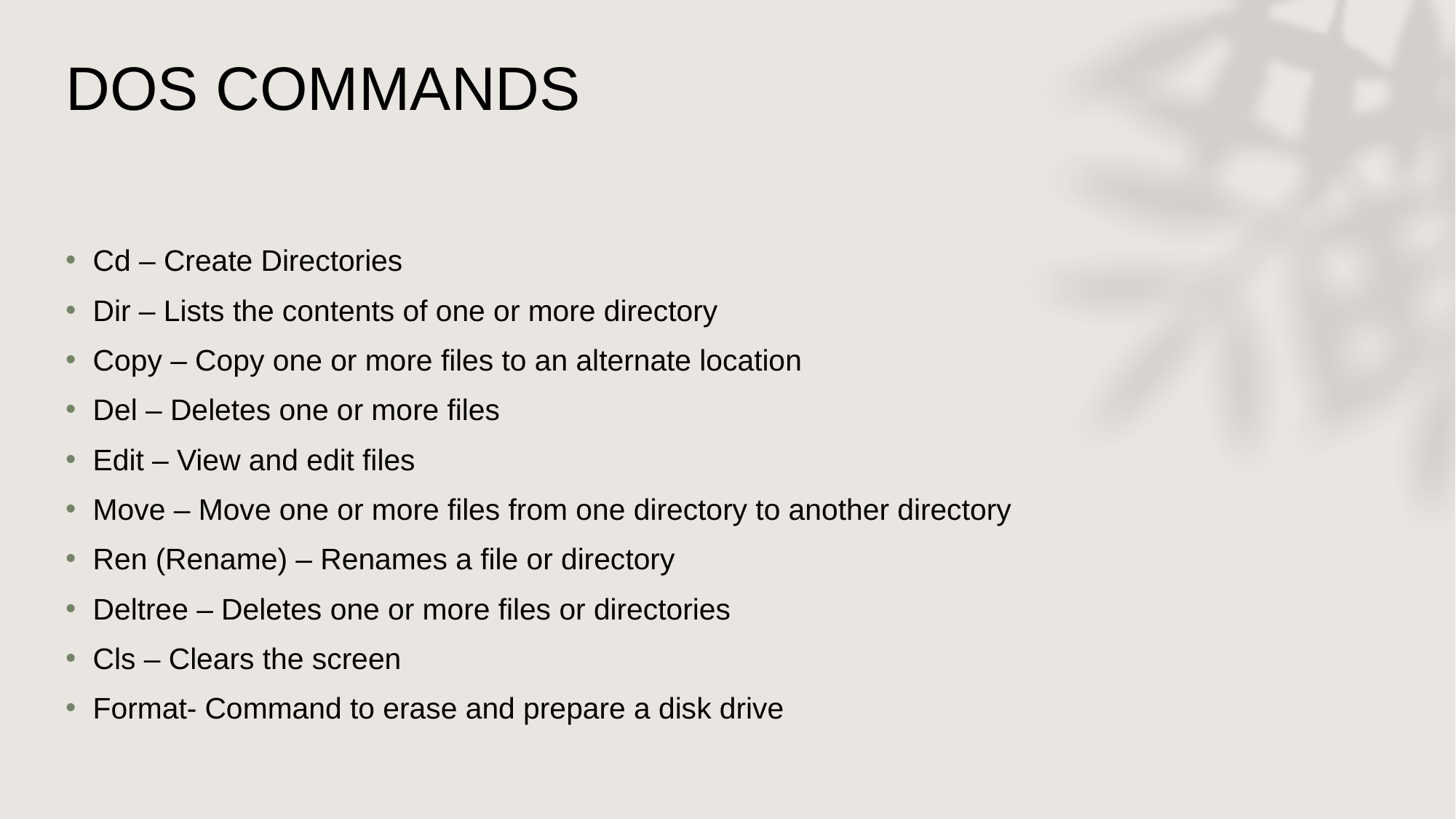

# DOS COMMANDS
Cd – Create Directories
Dir – Lists the contents of one or more directory
Copy – Copy one or more files to an alternate location
Del – Deletes one or more files
Edit – View and edit files
Move – Move one or more files from one directory to another directory
Ren (Rename) – Renames a file or directory
Deltree – Deletes one or more files or directories
Cls – Clears the screen
Format- Command to erase and prepare a disk drive